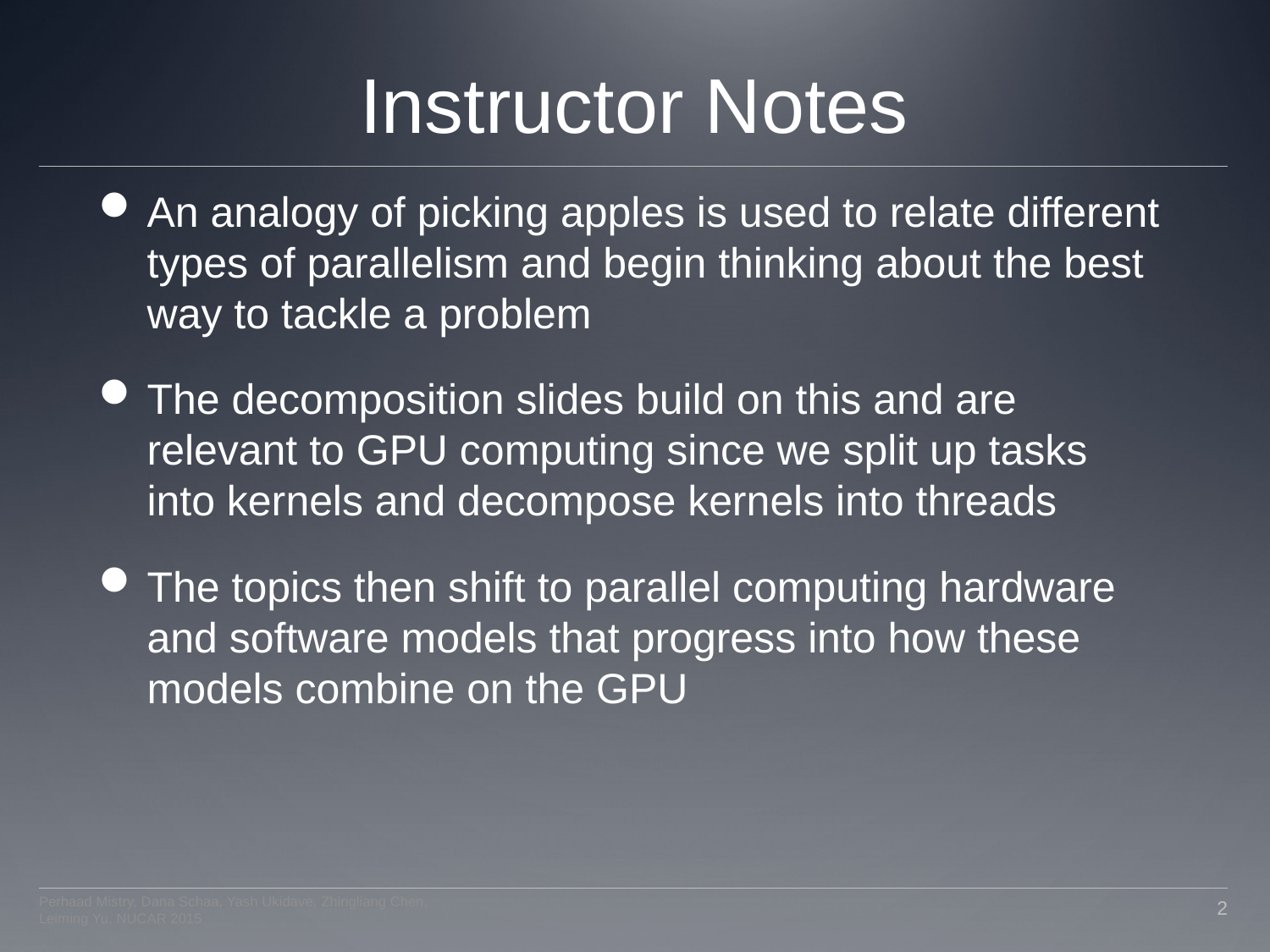

# Instructor Notes
An analogy of picking apples is used to relate different types of parallelism and begin thinking about the best way to tackle a problem
The decomposition slides build on this and are relevant to GPU computing since we split up tasks into kernels and decompose kernels into threads
The topics then shift to parallel computing hardware and software models that progress into how these models combine on the GPU
Perhaad Mistry, Dana Schaa, Yash Ukidave, Zhingliang Chen, Leiming Yu, NUCAR 2015
2